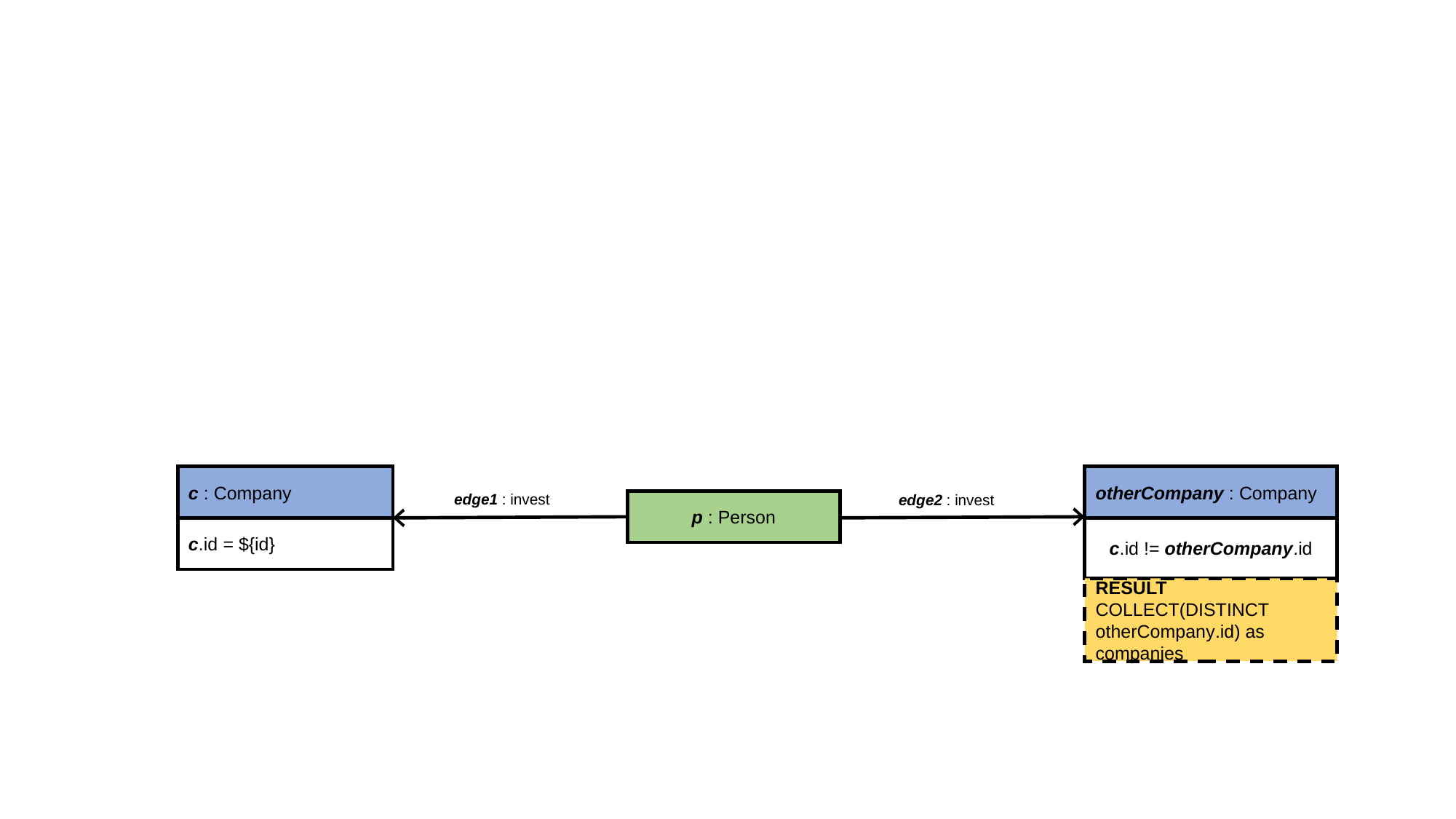

c : Company
otherCompany : Company
edge1 : invest
edge2 : invest
p : Person
c.id = ${id}
c.id != otherCompany.id
RESULT COLLECT(DISTINCT otherCompany.id) as companies